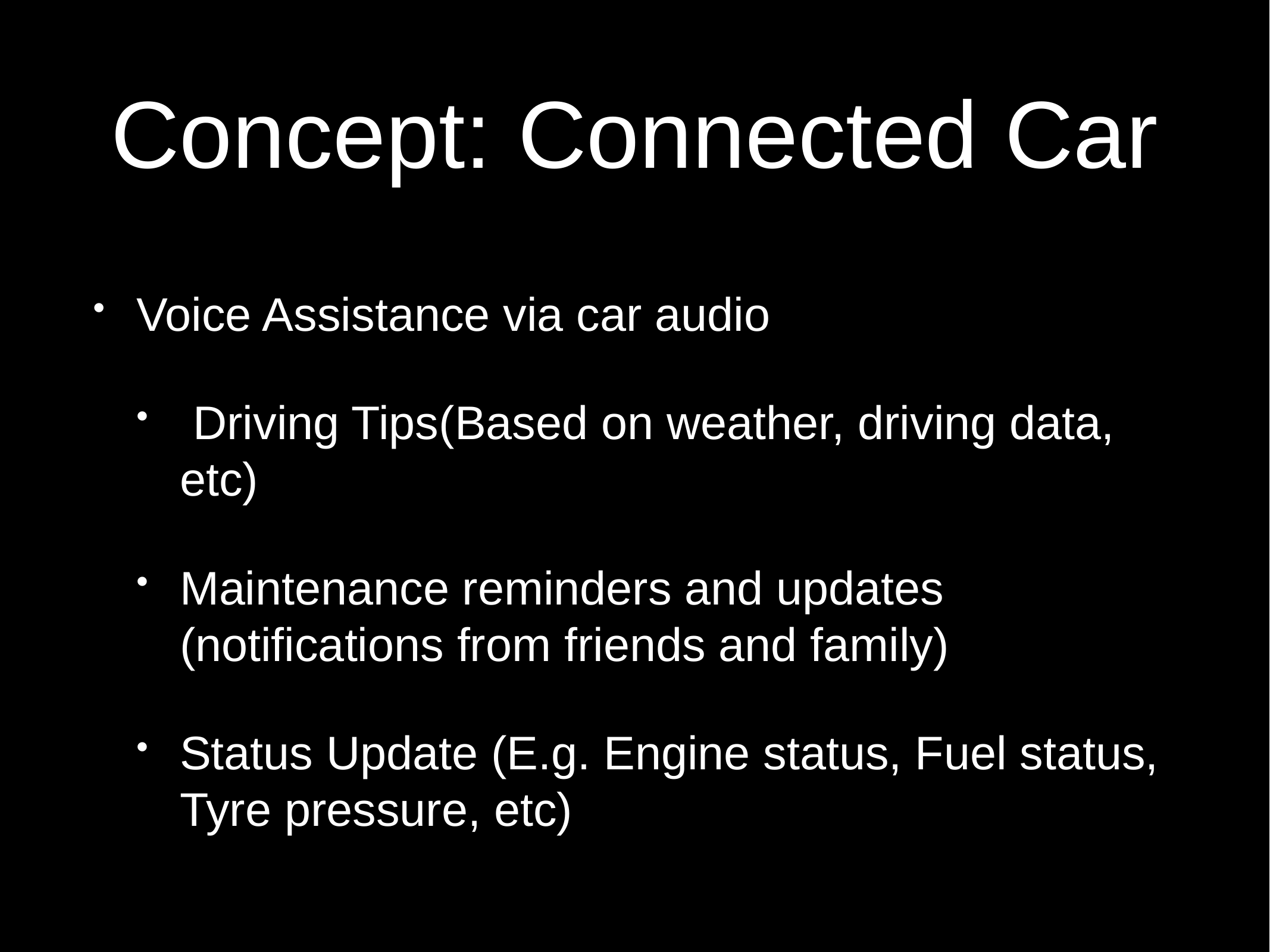

# Concept: Connected Car
Voice Assistance via car audio
 Driving Tips(Based on weather, driving data, etc)
Maintenance reminders and updates (notifications from friends and family)
Status Update (E.g. Engine status, Fuel status, Tyre pressure, etc)